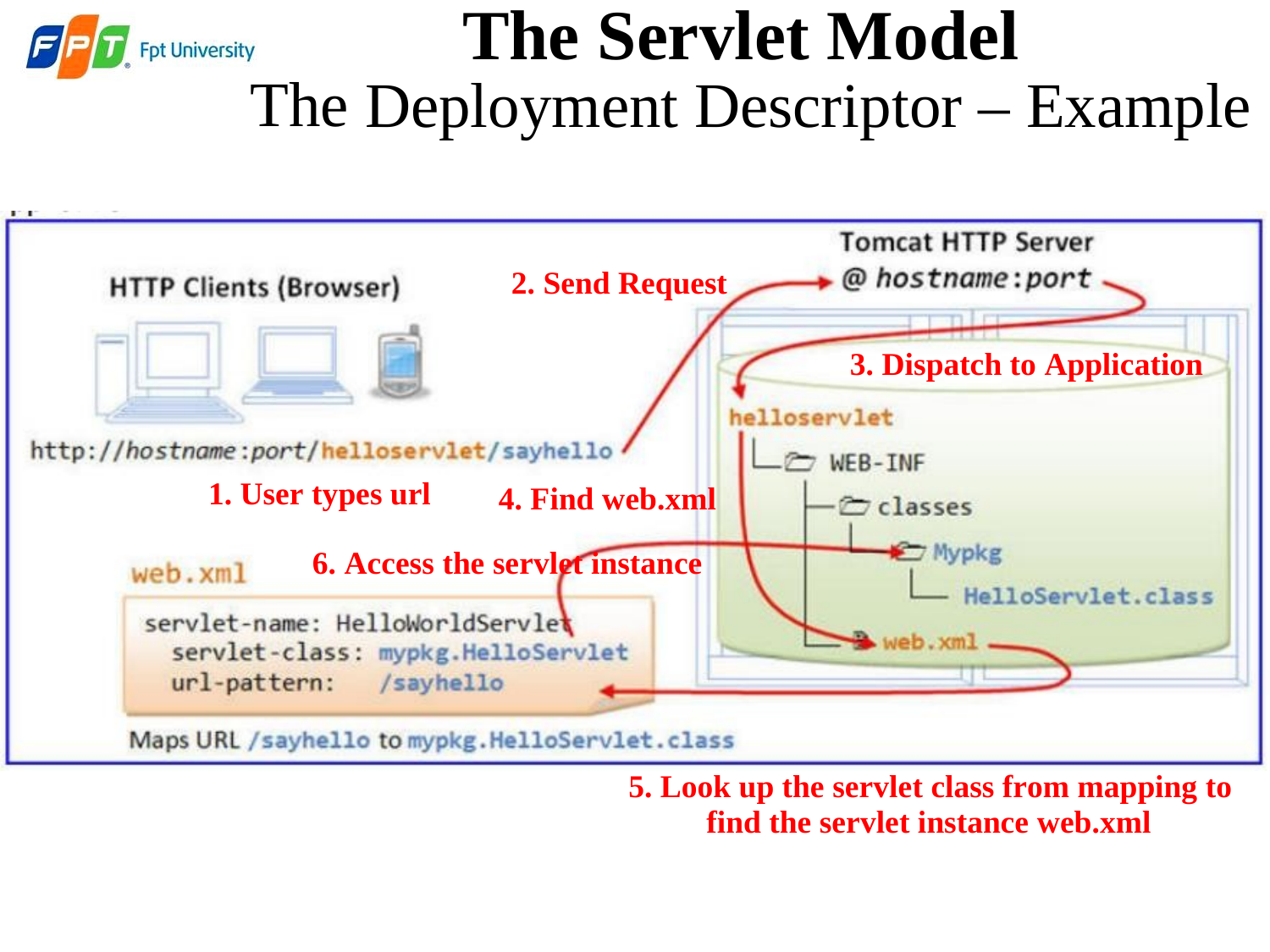

The Servlet Model
Deployment Descriptor – Example
The

2. Send Request
3. Dispatch to Application
1. User types url
4. Find web.xml
6. Access the servlet instance
5. Look up the servlet class from mapping to
find the servlet instance web.xml